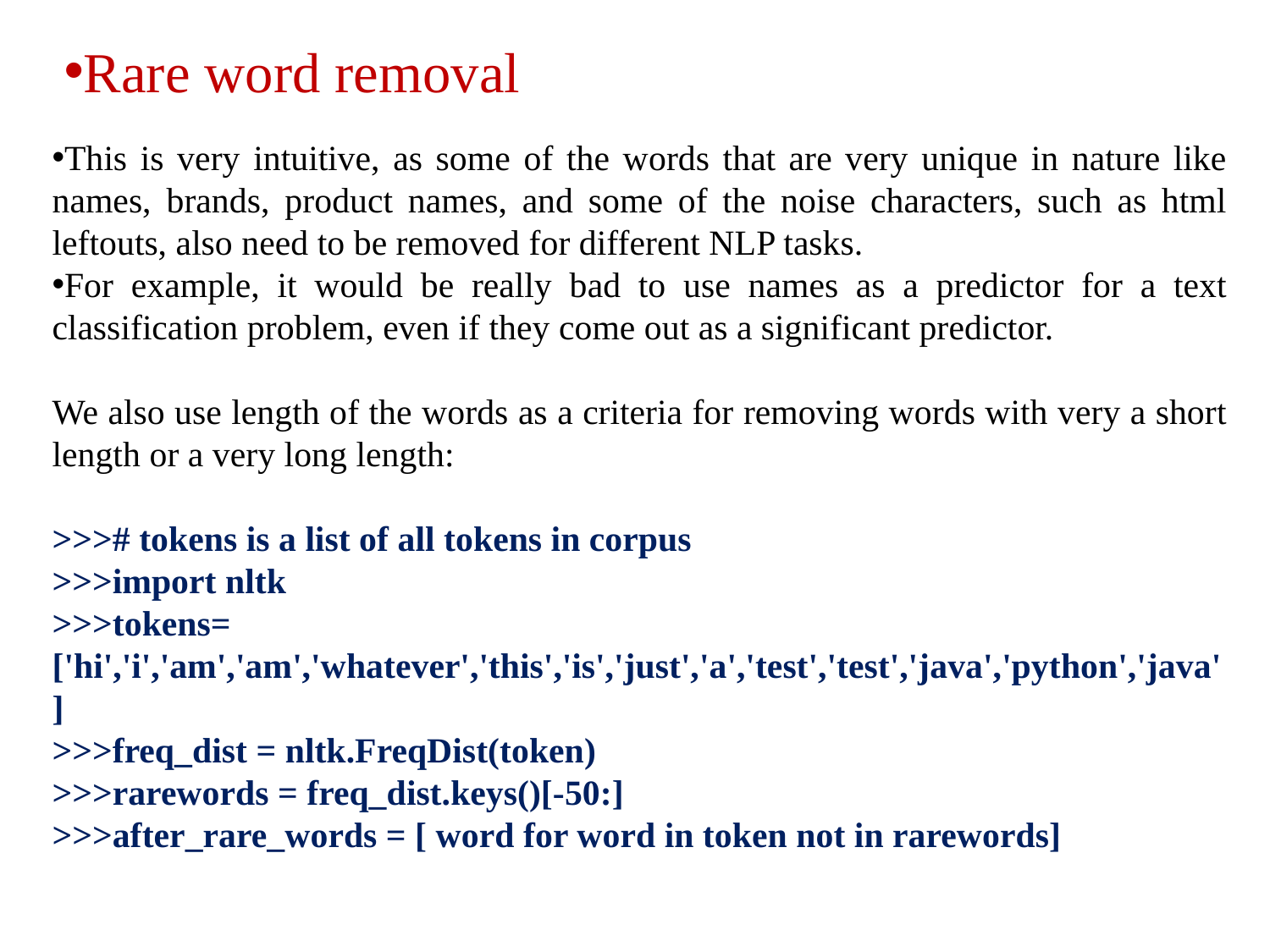

Rare word removal
This is very intuitive, as some of the words that are very unique in nature like names, brands, product names, and some of the noise characters, such as html leftouts, also need to be removed for different NLP tasks.
For example, it would be really bad to use names as a predictor for a text classification problem, even if they come out as a significant predictor.

We also use length of the words as a criteria for removing words with very a short length or a very long length:

>>># tokens is a list of all tokens in corpus
>>>import nltk
>>>tokens= ['hi','i','am','am','whatever','this','is','just','a','test','test','java','python','java']
>>>freq_dist = nltk.FreqDist(token)
>>>rarewords = freq_dist.keys()[-50:]
>>>after_rare_words = [ word for word in token not in rarewords]